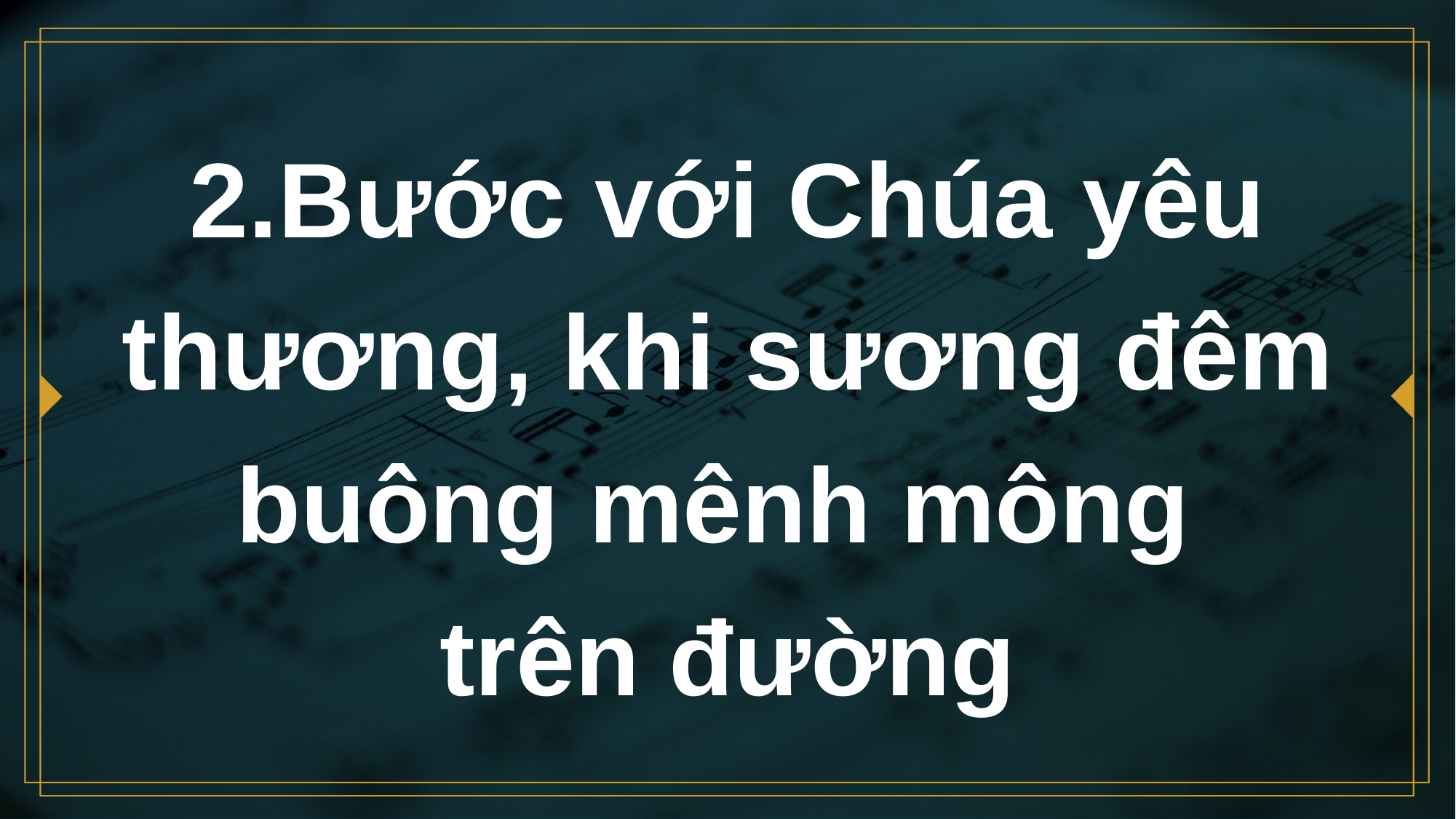

# 2.Bước với Chúa yêu thương, khi sương đêm buông mênh mông trên đường